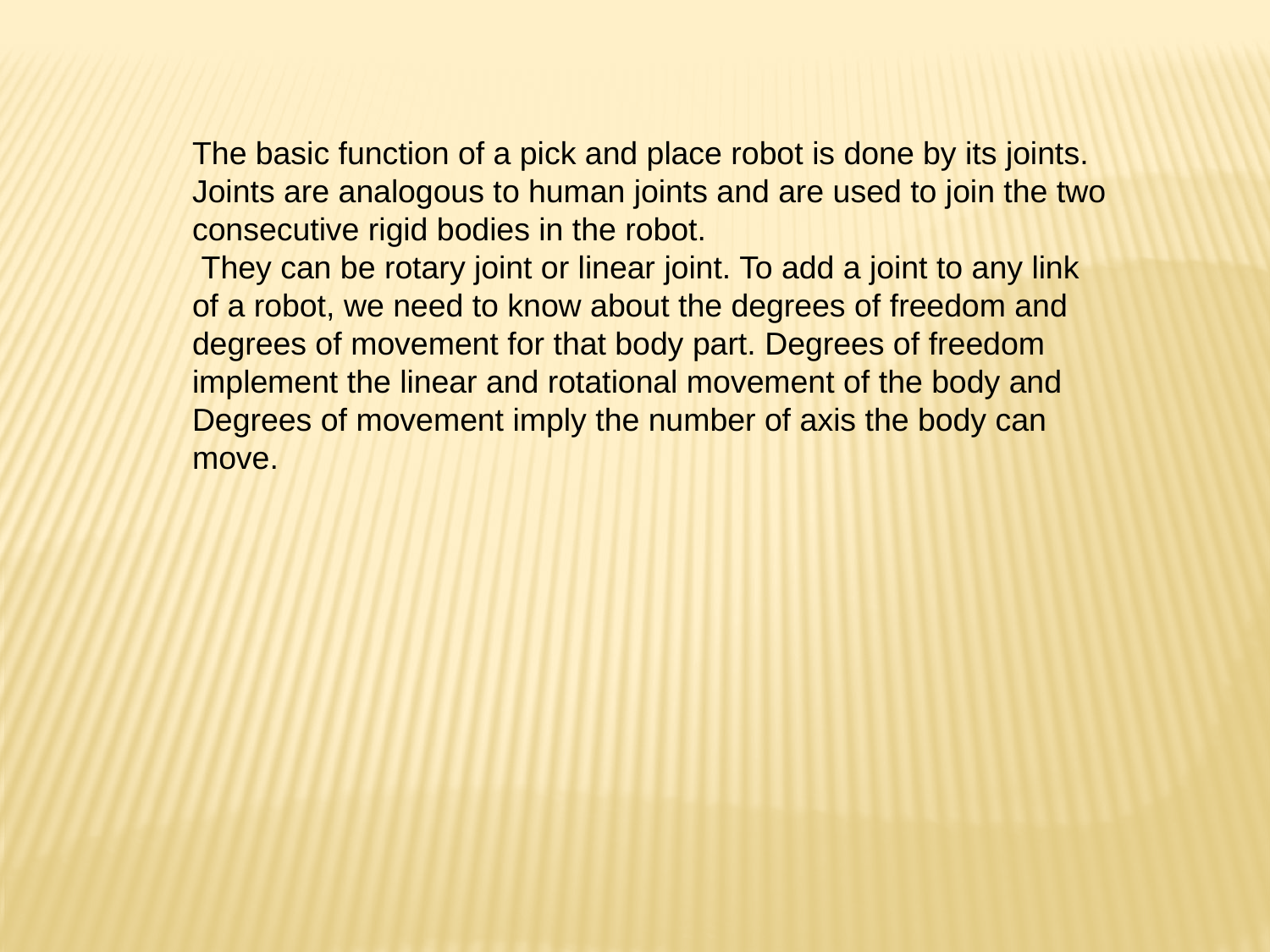

The basic function of a pick and place robot is done by its joints.
Joints are analogous to human joints and are used to join the two
consecutive rigid bodies in the robot.
 They can be rotary joint or linear joint. To add a joint to any link of a robot, we need to know about the degrees of freedom and degrees of movement for that body part. Degrees of freedom implement the linear and rotational movement of the body and Degrees of movement imply the number of axis the body can move.